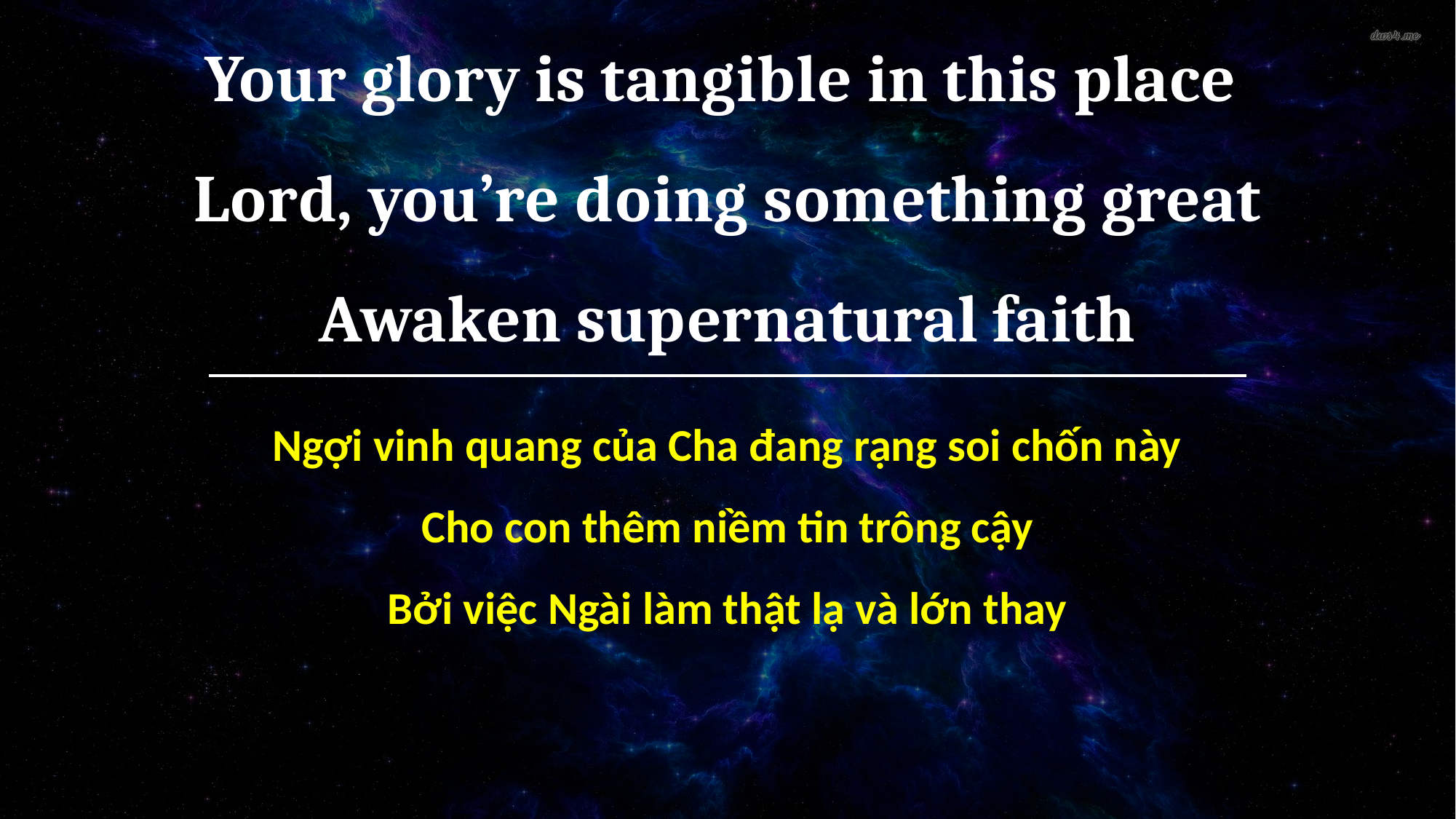

Your glory is tangible in this place
Lord, you’re doing something great
Awaken supernatural faith
Ngợi vinh quang của Cha đang rạng soi chốn này
Cho con thêm niềm tin trông cậy
Bởi việc Ngài làm thật lạ và lớn thay